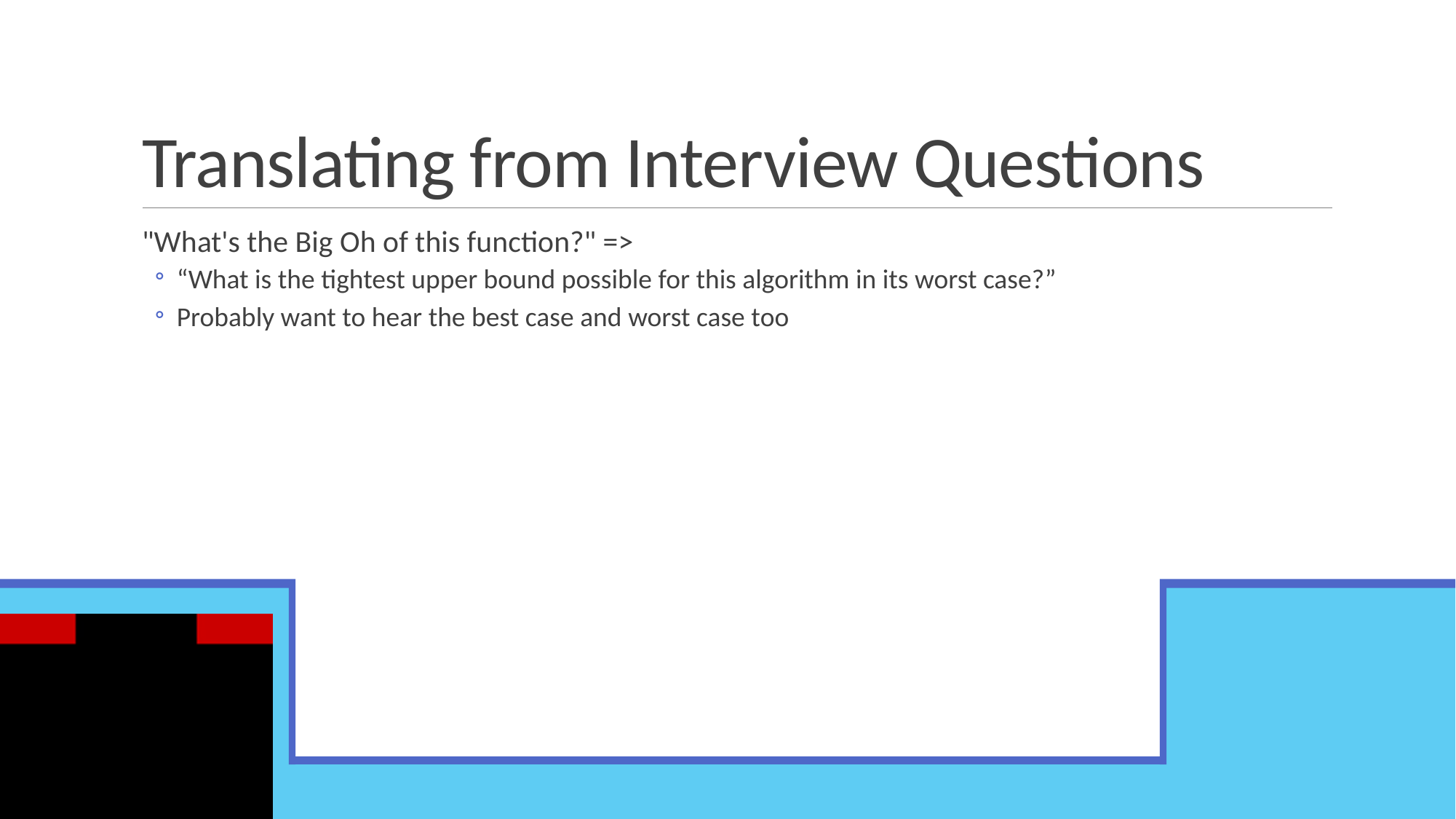

# Translating from Interview Questions
"What's the Big Oh of this function?" =>
“What is the tightest upper bound possible for this algorithm in its worst case?”
Probably want to hear the best case and worst case too